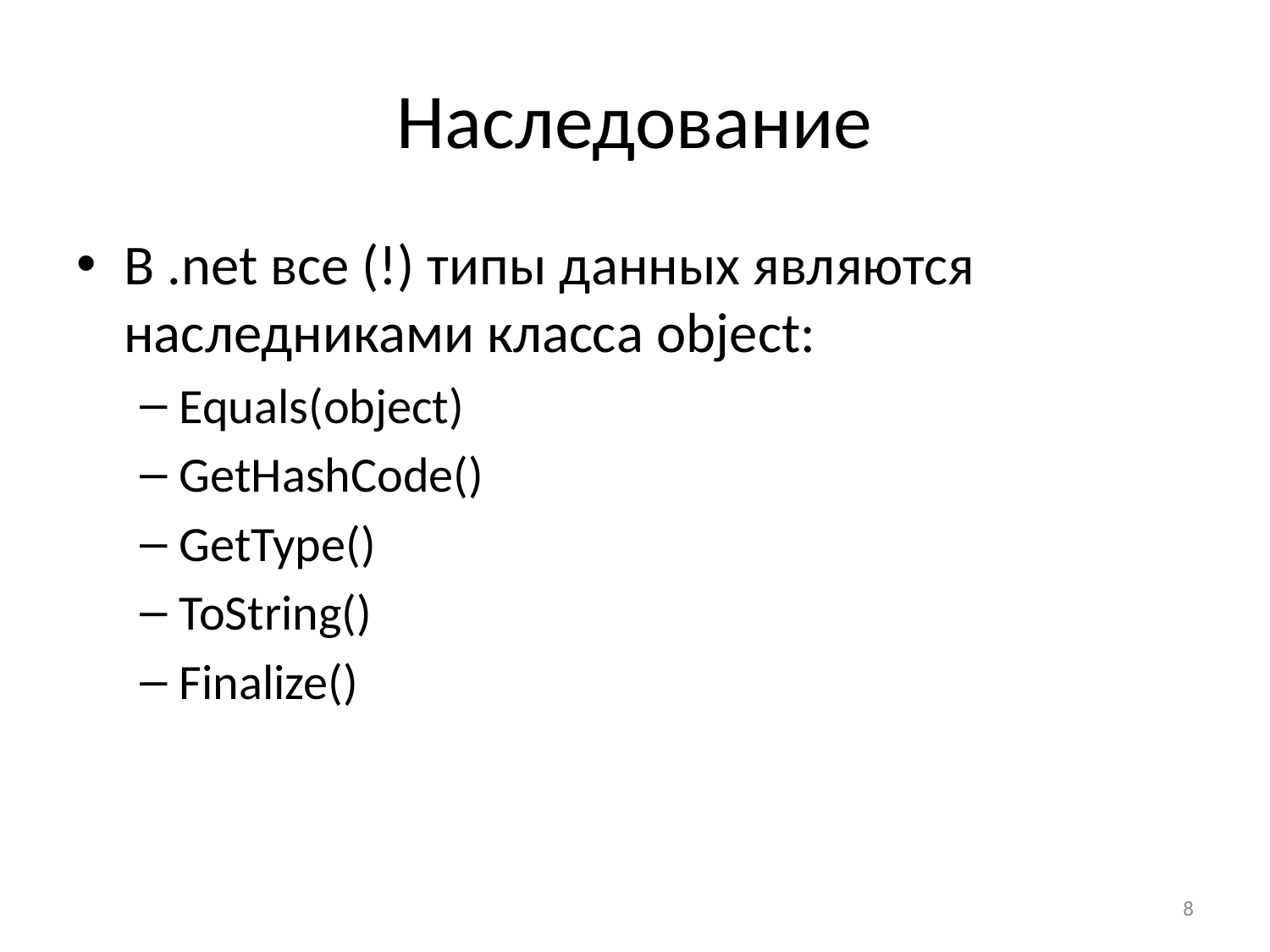

# Наследование
В .net все (!) типы данных являются наследниками класса object:
Equals(object)
GetHashCode()
GetType()
ToString()
Finalize()

8